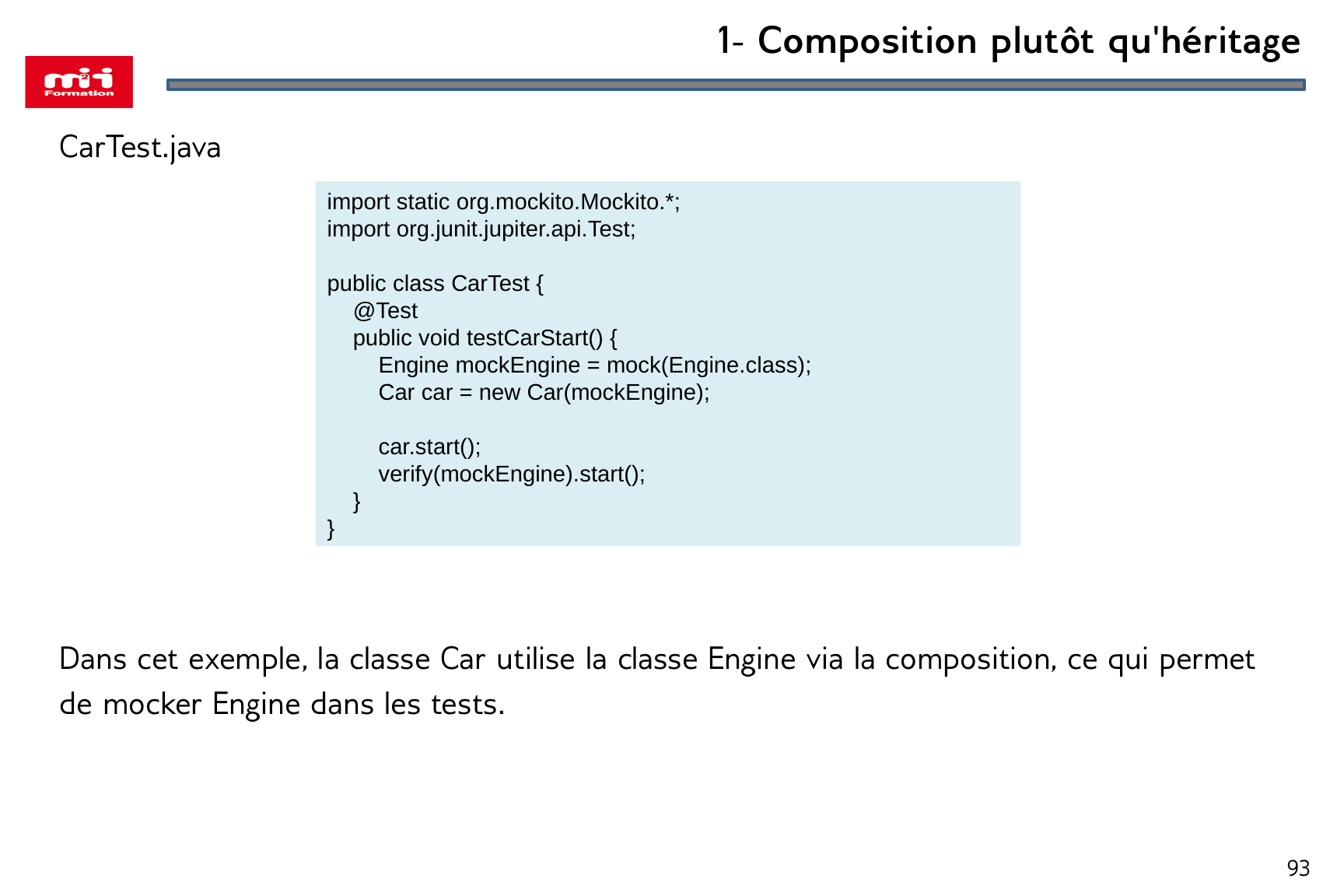

1- Composition plutôt qu'héritage
CarTest.java

Dans cet exemple, la classe Car utilise la classe Engine via la composition, ce qui permet de mocker Engine dans les tests.
import static org.mockito.Mockito.*;
import org.junit.jupiter.api.Test;

public class CarTest {
    @Test
    public void testCarStart() {
        Engine mockEngine = mock(Engine.class);
        Car car = new Car(mockEngine);

        car.start();
        verify(mockEngine).start();
    }
}
93